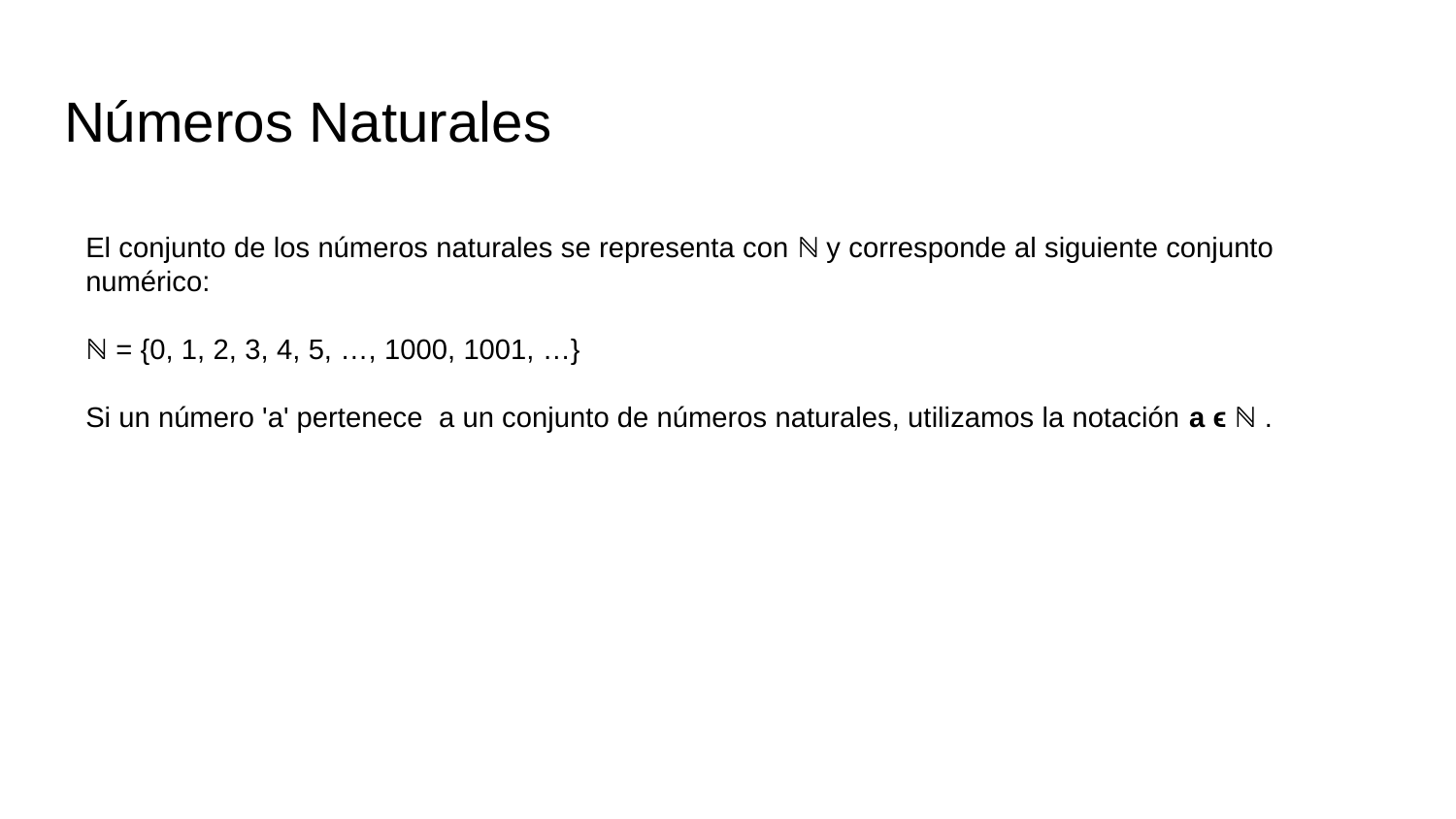

# Números Naturales
El conjunto de los números naturales se representa con ℕ y corresponde al siguiente conjunto numérico:

ℕ = {0, 1, 2, 3, 4, 5, …, 1000, 1001, …}

Si un número 'a' pertenece  a un conjunto de números naturales, utilizamos la notación a ϵ ℕ .